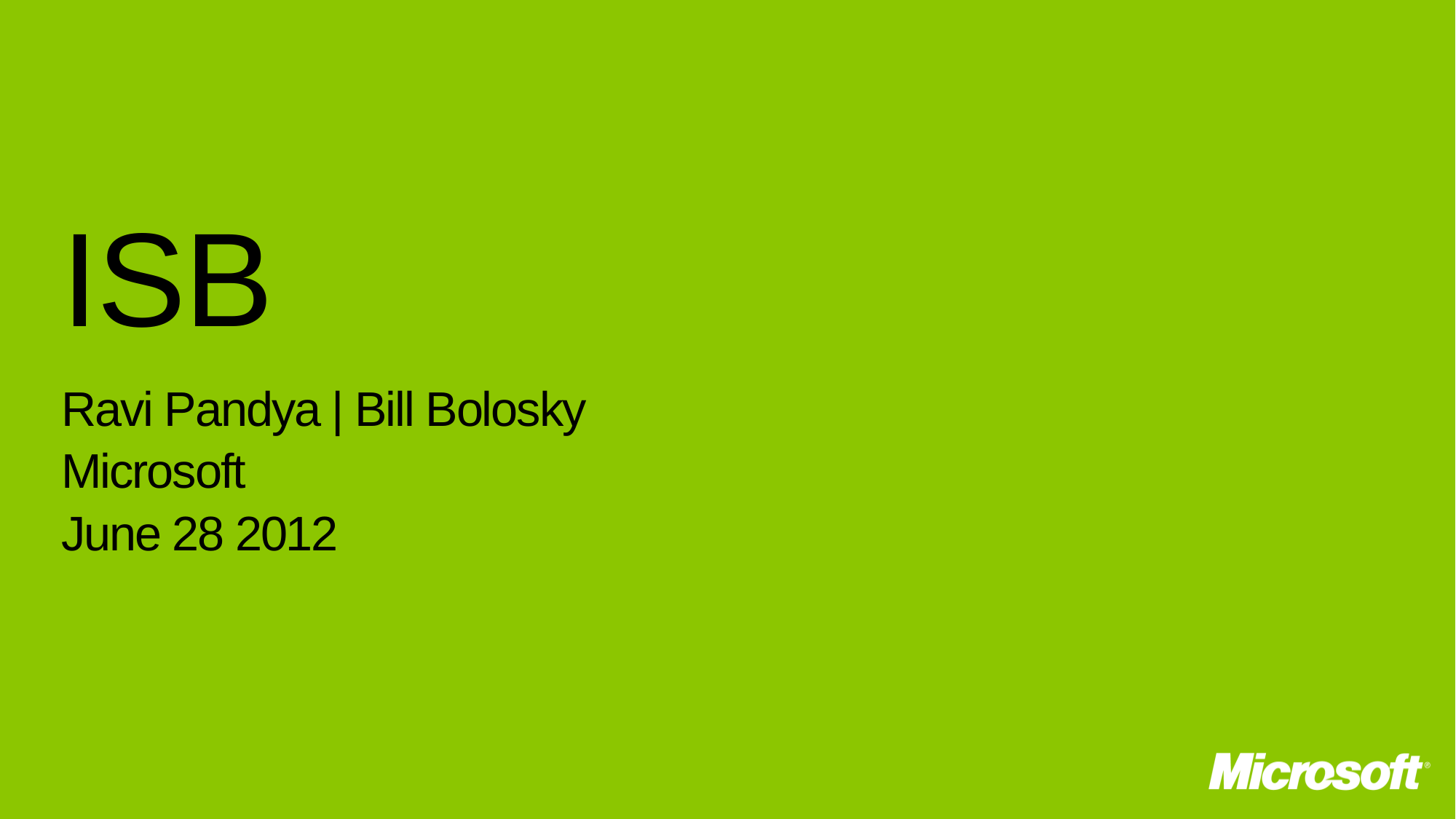

ISB
Ravi Pandya | Bill Bolosky
Microsoft
June 28 2012